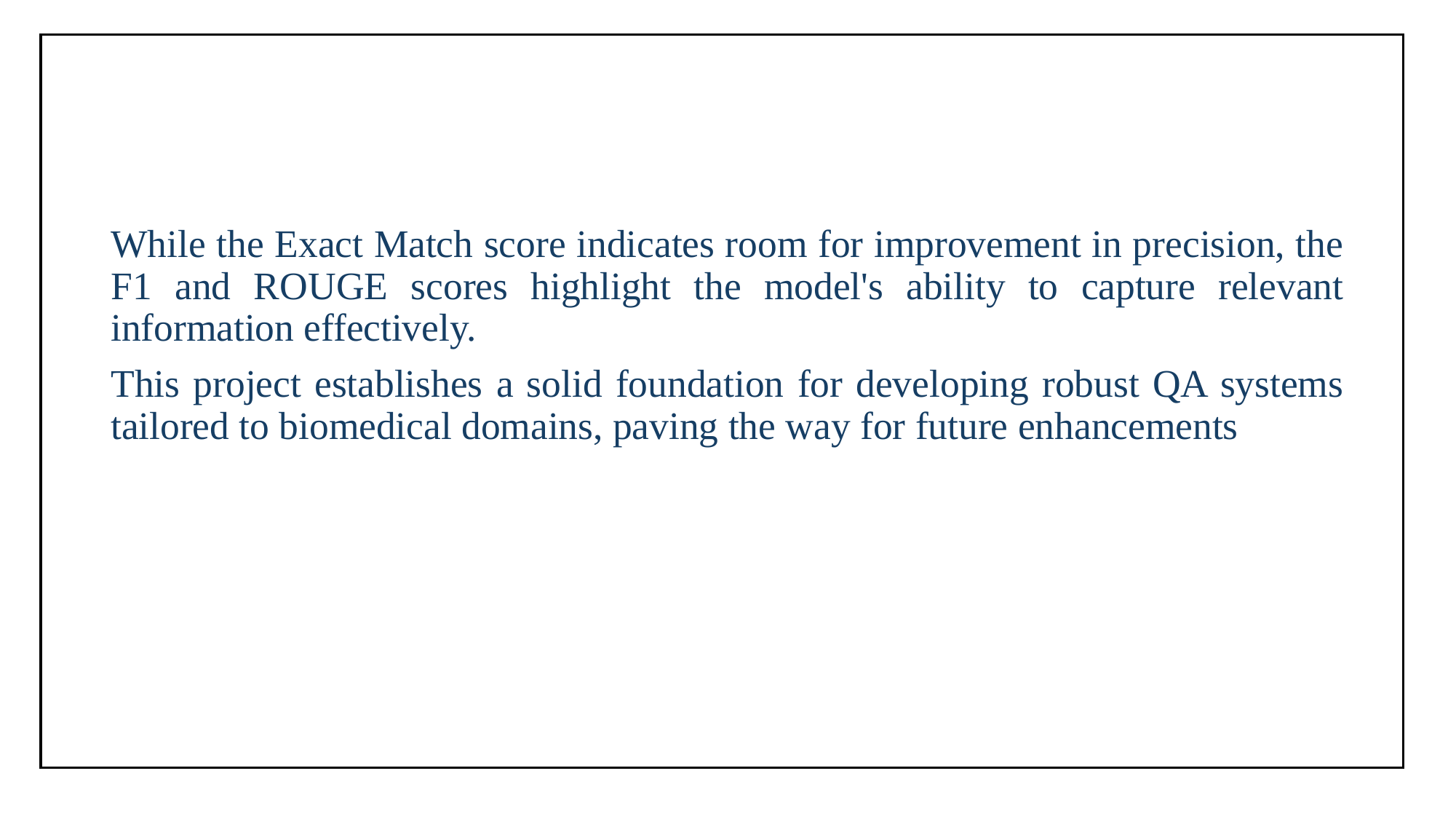

While the Exact Match score indicates room for improvement in precision, the F1 and ROUGE scores highlight the model's ability to capture relevant information effectively.
This project establishes a solid foundation for developing robust QA systems tailored to biomedical domains, paving the way for future enhancements